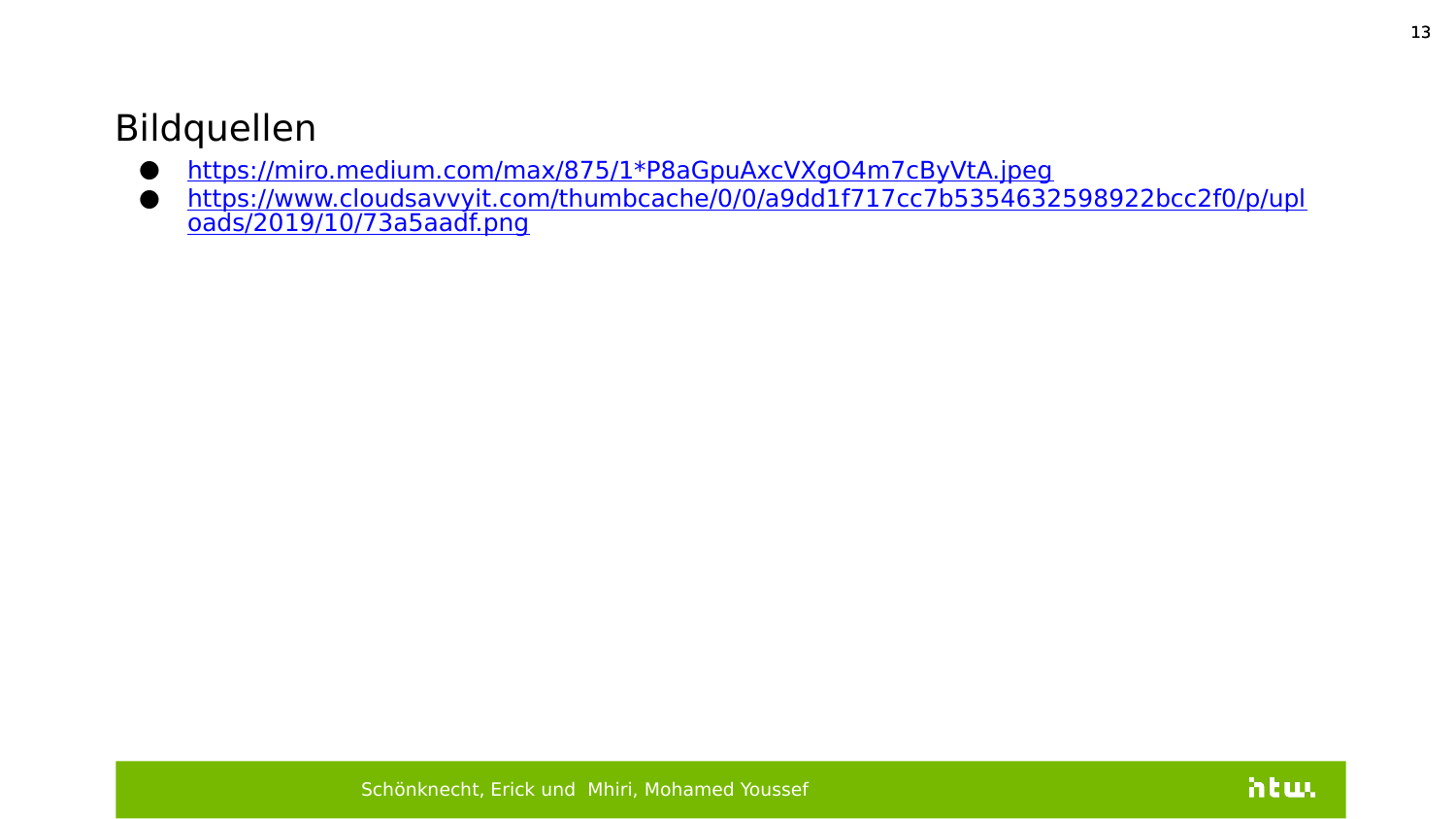

13
13
# Bildquellen

https://miro.medium.com/max/875/1*P8aGpuAxcVXgO4m7cByVtA.jpeg
https://www.cloudsavvyit.com/thumbcache/0/0/a9dd1f717cc7b5354632598922bcc2f0/p/uploads/2019/10/73a5aadf.png

Schönknecht, Erick und  Mhiri, Mohamed Youssef